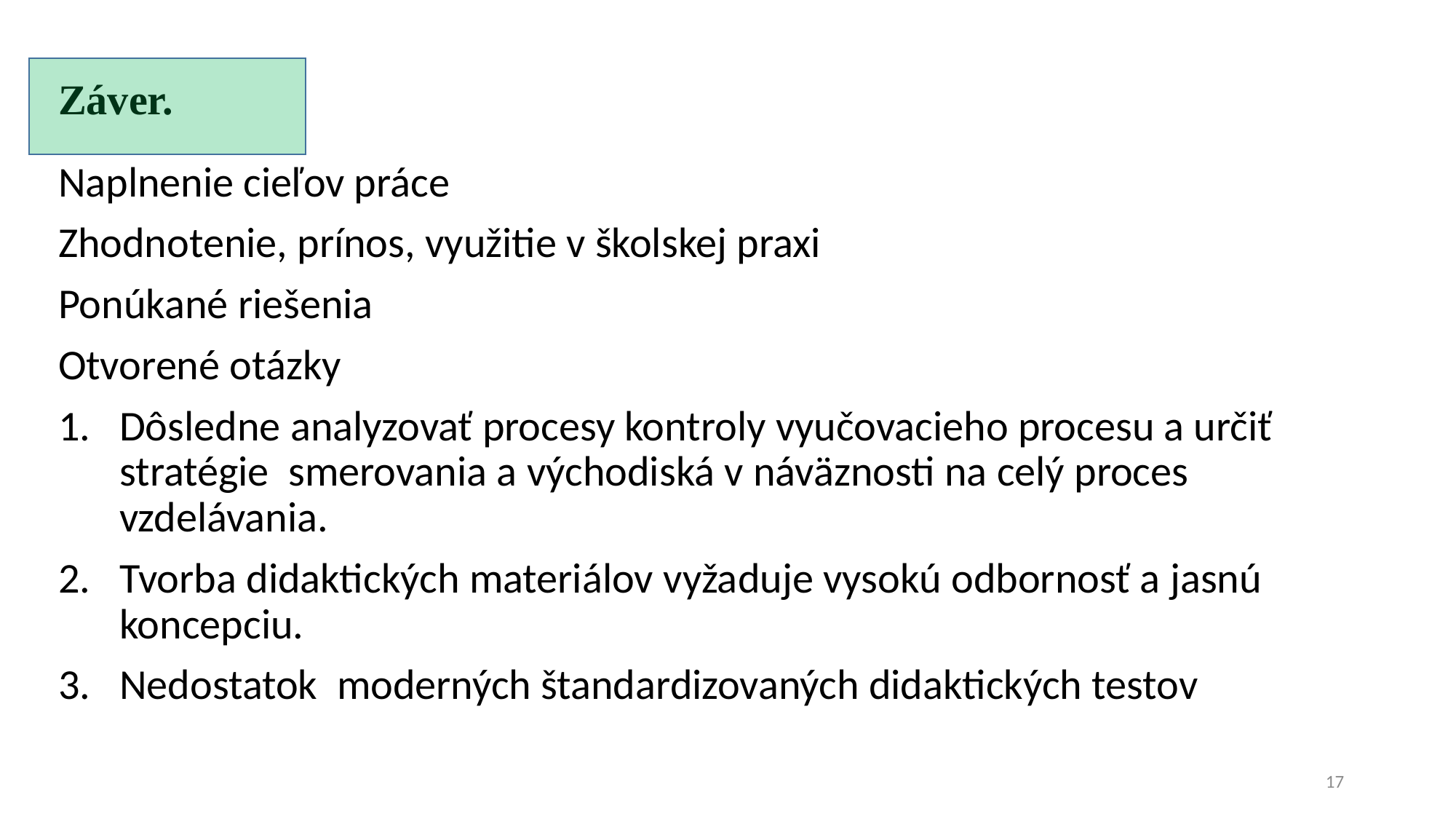

# Záver.

Naplnenie cieľov práce
Zhodnotenie, prínos, využitie v školskej praxi
Ponúkané riešenia
Otvorené otázky
Dôsledne analyzovať procesy kontroly vyučovacieho procesu a určiť stratégie  smerovania a východiská v náväznosti na celý proces vzdelávania.
Tvorba didaktických materiálov vyžaduje vysokú odbornosť a jasnú        koncepciu.
Nedostatok  moderných štandardizovaných didaktických testov

17